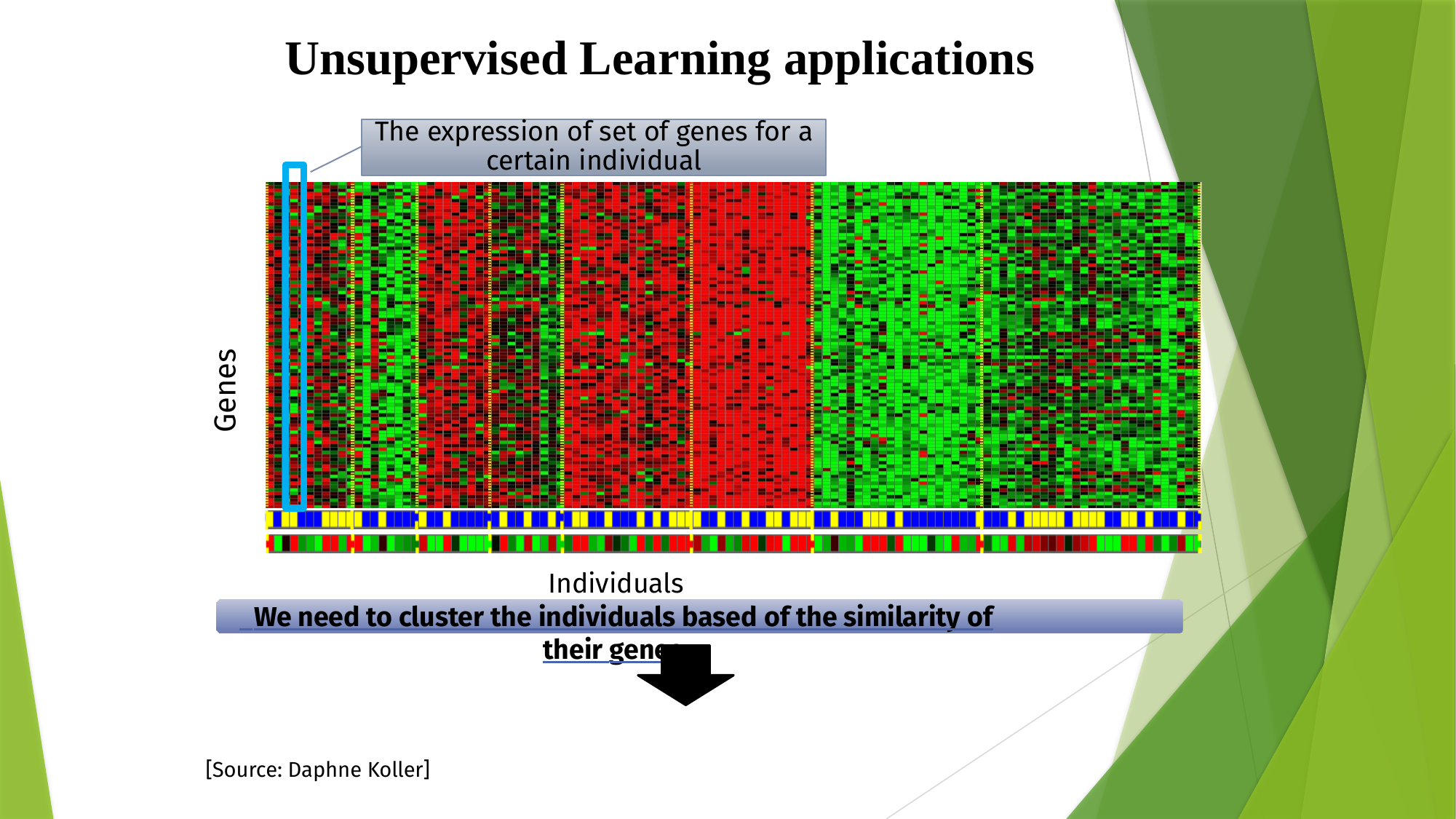

# Unsupervised Learning applications

The expression of set of genes for a
certain individual
Genes

Individuals
  We need to cluster the individuals based of the similarity of their genes.

[Source: Daphne Koller]